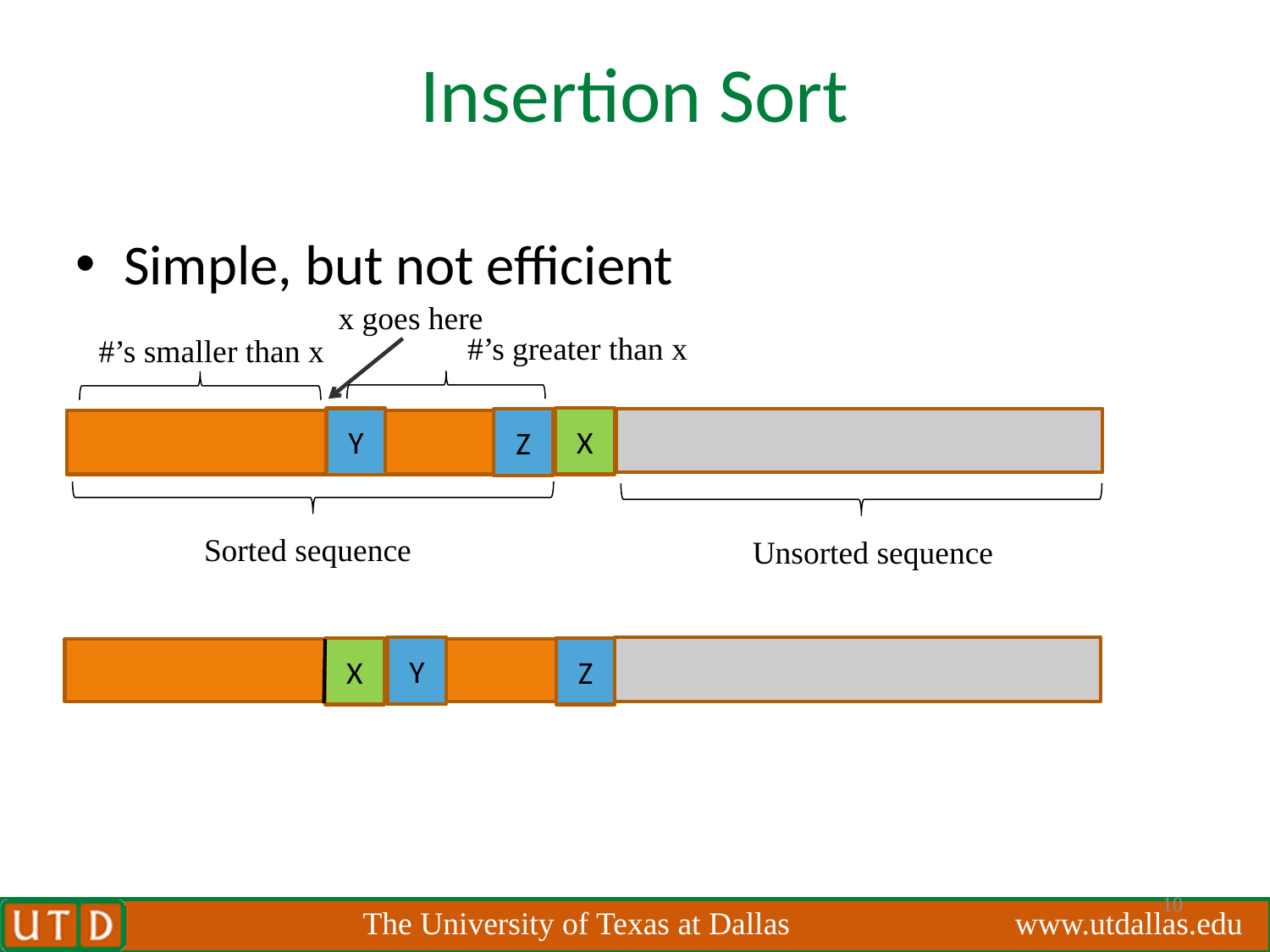

# Insertion Sort
Simple, but not efficient

x goes here
#’s greater than x
#’s smaller than x
X

Y
Z

Sorted sequence
Unsorted sequence

Y
X
Z

10